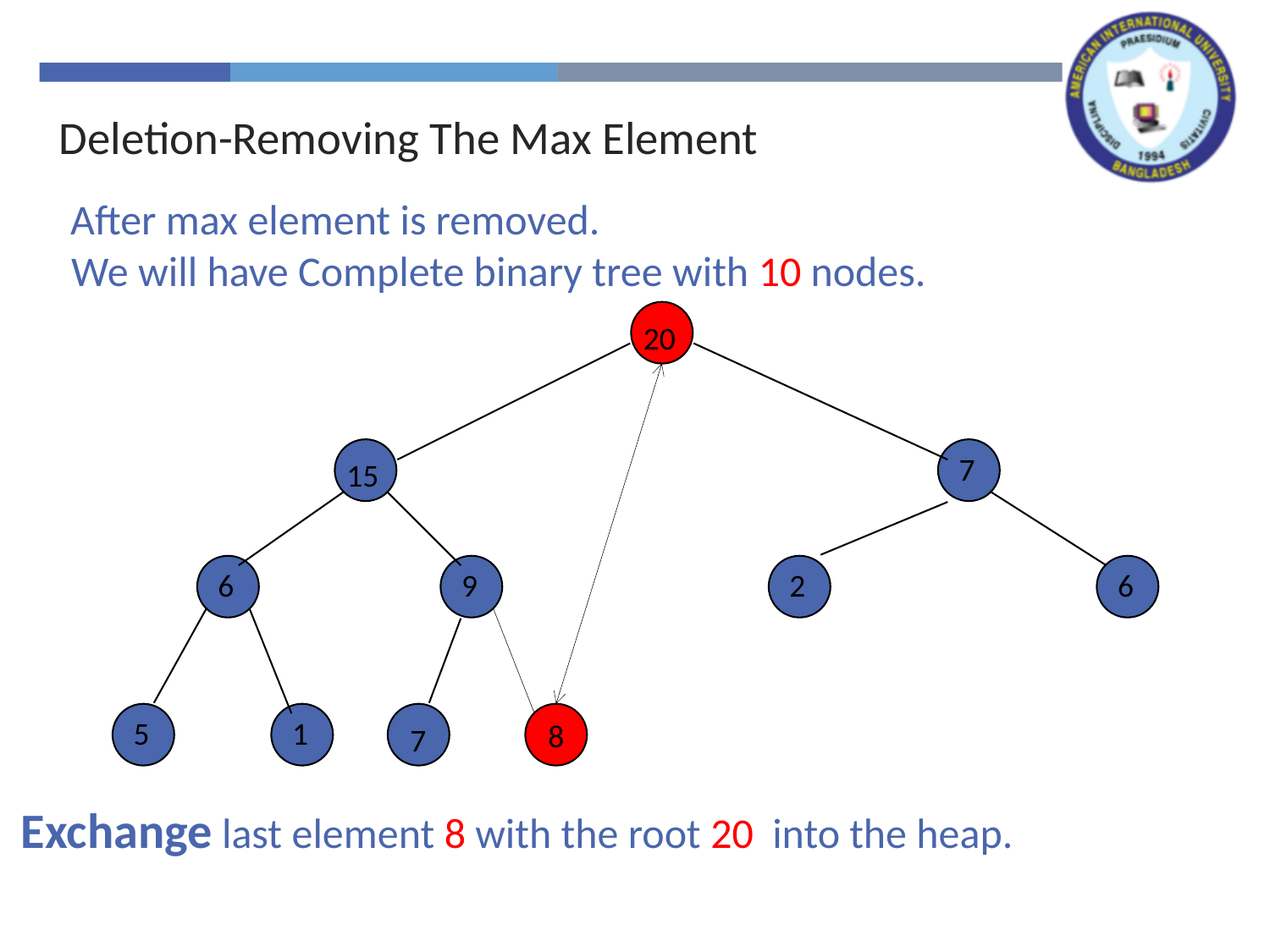

Deletion-Removing The Max Element
After max element is removed.
We will have Complete binary tree with 10 nodes.

7
15

6
9
2
6

8
5
1
7
7
8
7
20
Exchange last element 8 with the root 20  into the heap.